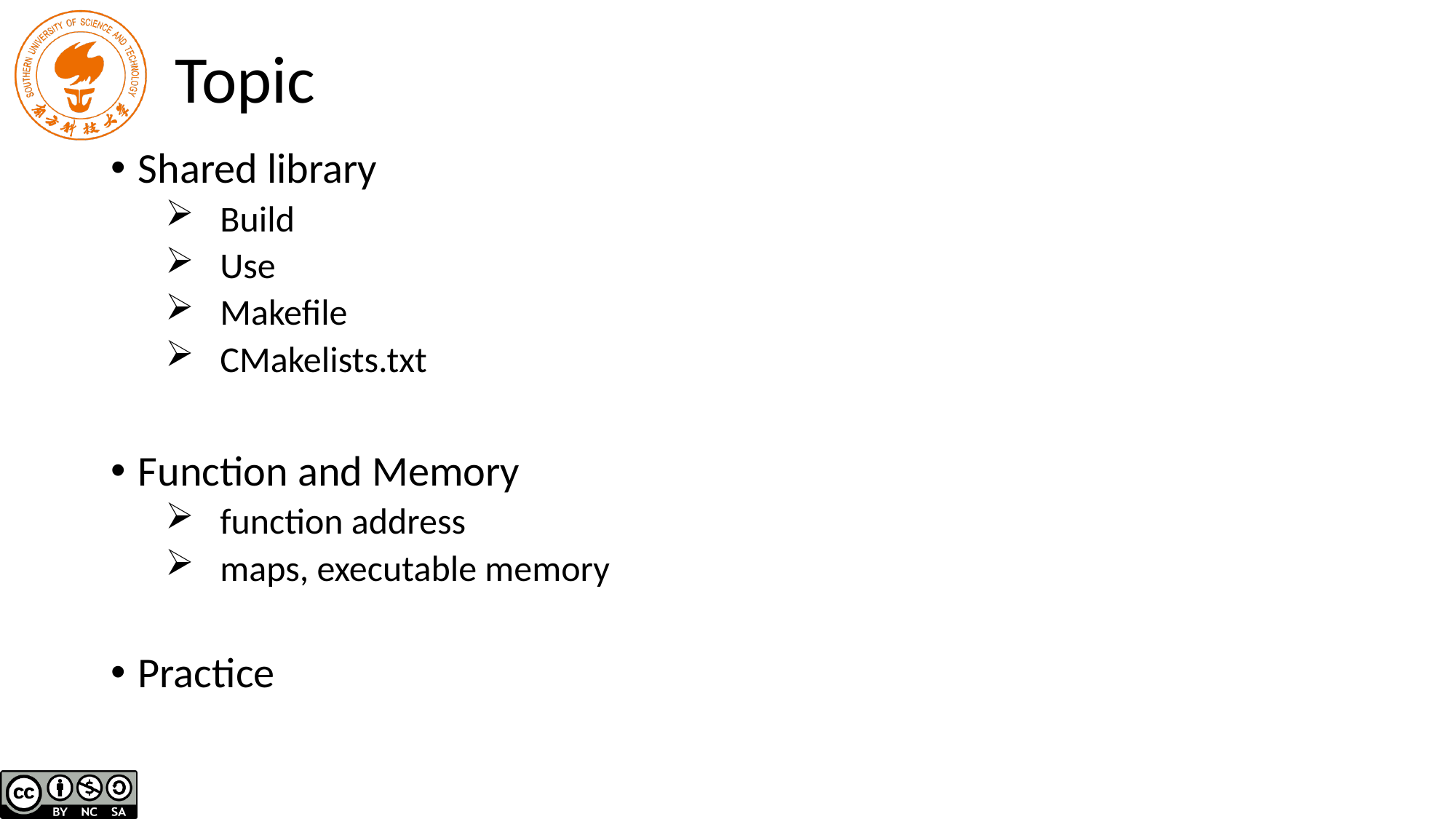

# Topic
Shared library
Build
Use
Makefile
CMakelists.txt

Function and Memory
function address
maps, executable memory

Practice